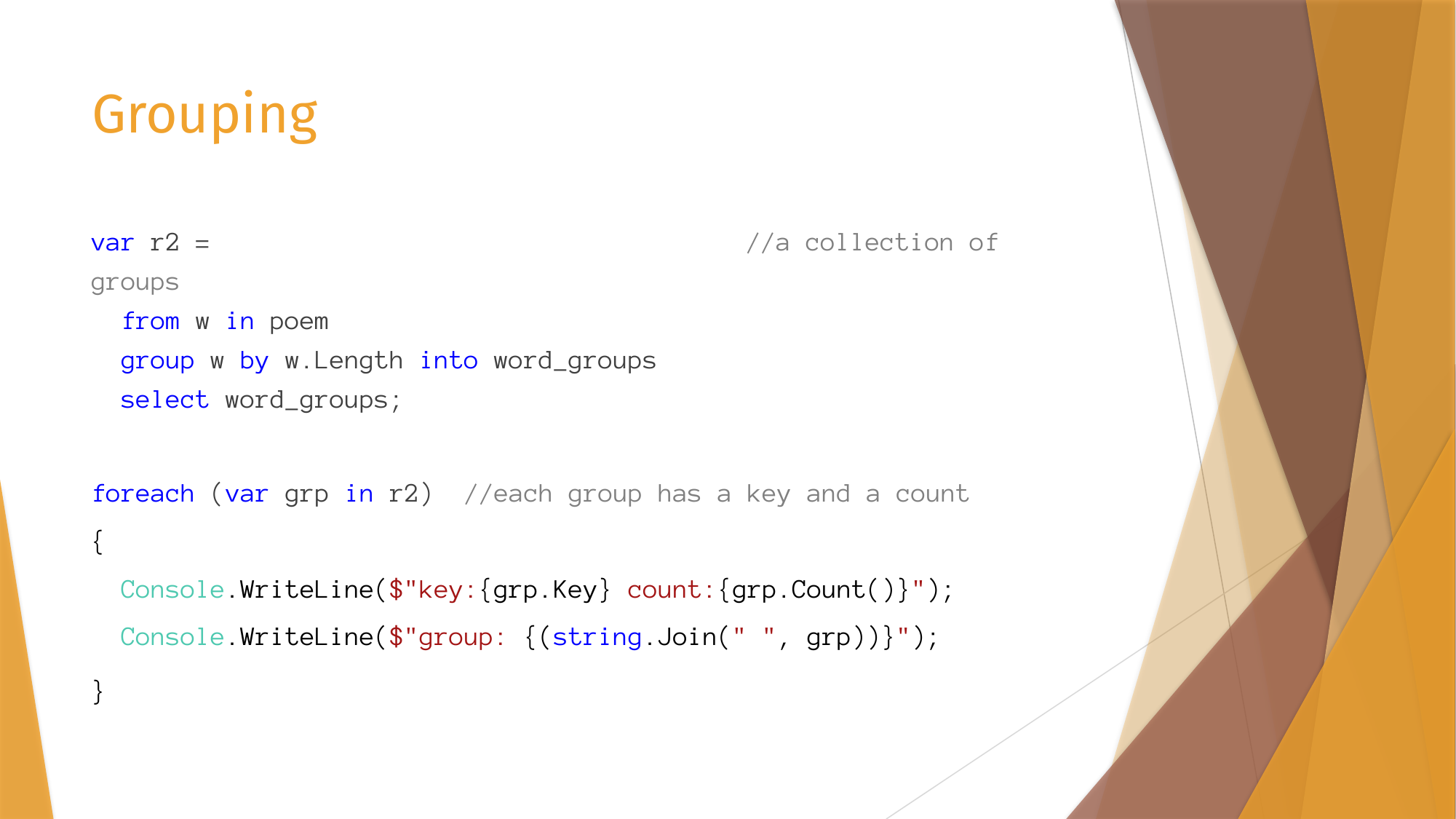

# Grouping
var r2 =					//a collection of groups
  from w in poem
  group w by w.Length into word_groups
  select word_groups;
foreach (var grp in r2)  //each group has a key and a count
{
  Console.WriteLine($"key:{grp.Key} count:{grp.Count()}");
  Console.WriteLine($"group: {(string.Join(" ", grp))}");
}